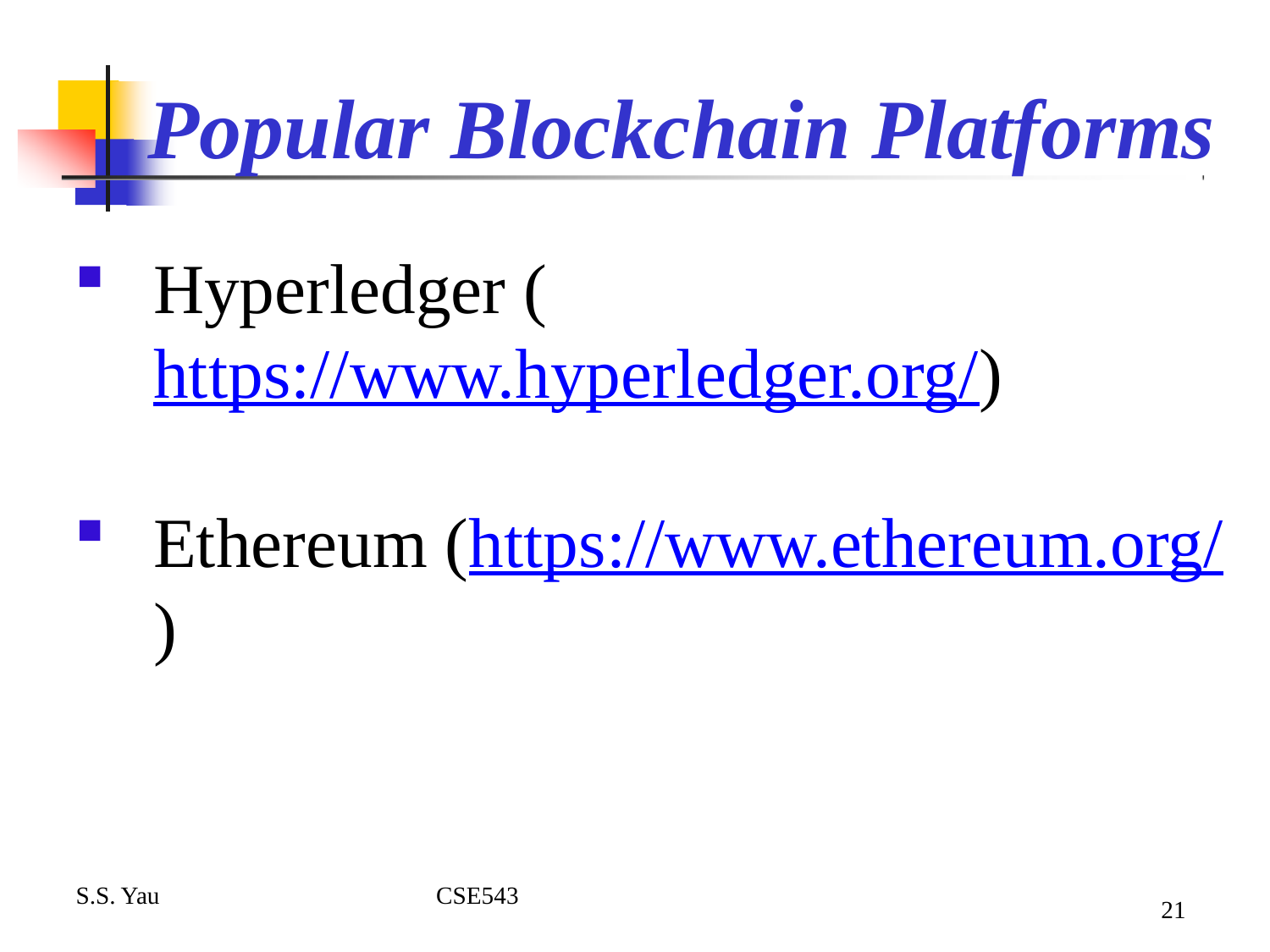

# Popular Blockchain Platforms
Hyperledger (https://www.hyperledger.org/)

Ethereum (https://www.ethereum.org/)
S.S. Yau                                             CSE543
21